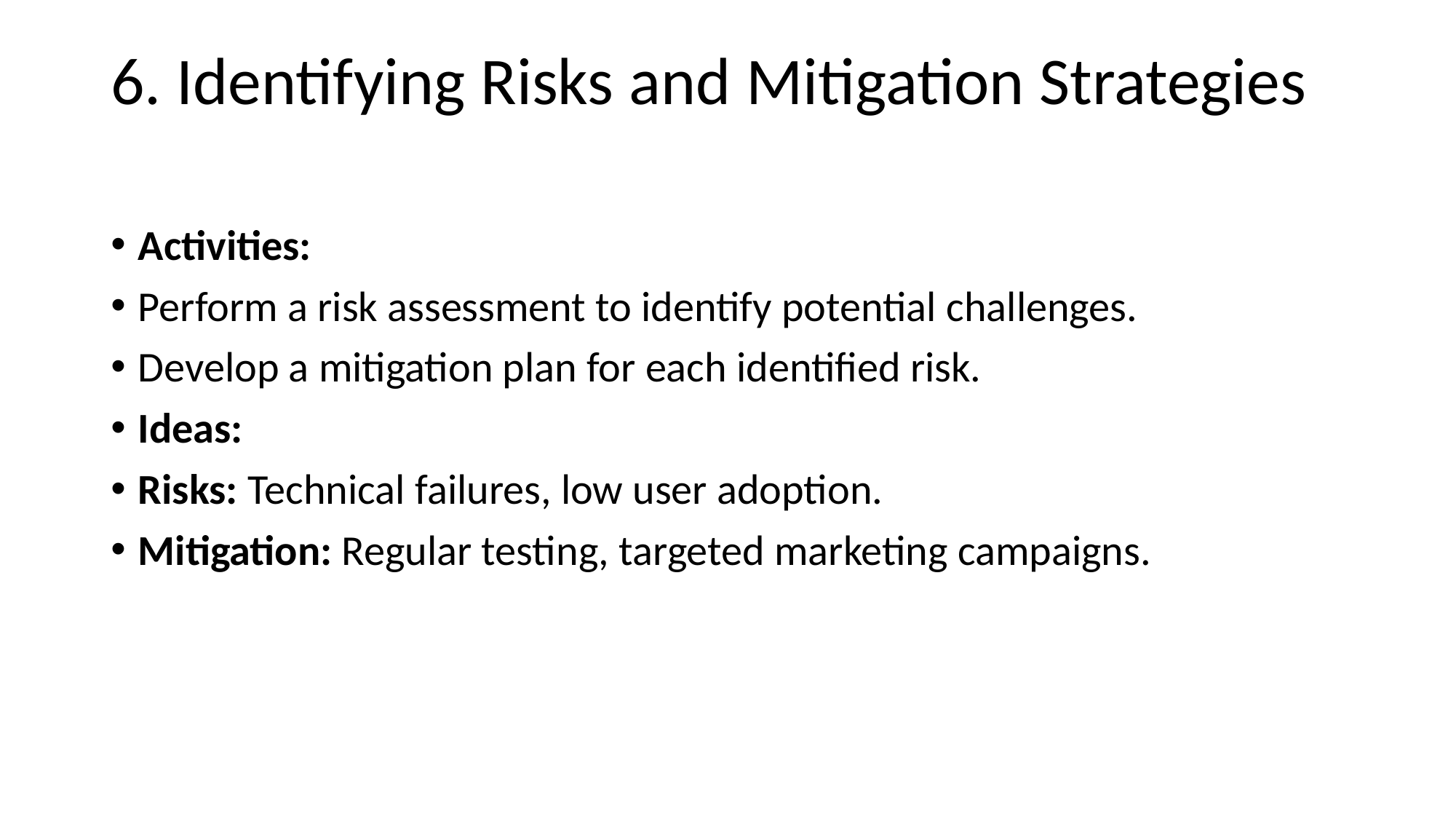

# 6. Identifying Risks and Mitigation Strategies
Activities:
Perform a risk assessment to identify potential challenges.
Develop a mitigation plan for each identified risk.
Ideas:
Risks: Technical failures, low user adoption.
Mitigation: Regular testing, targeted marketing campaigns.